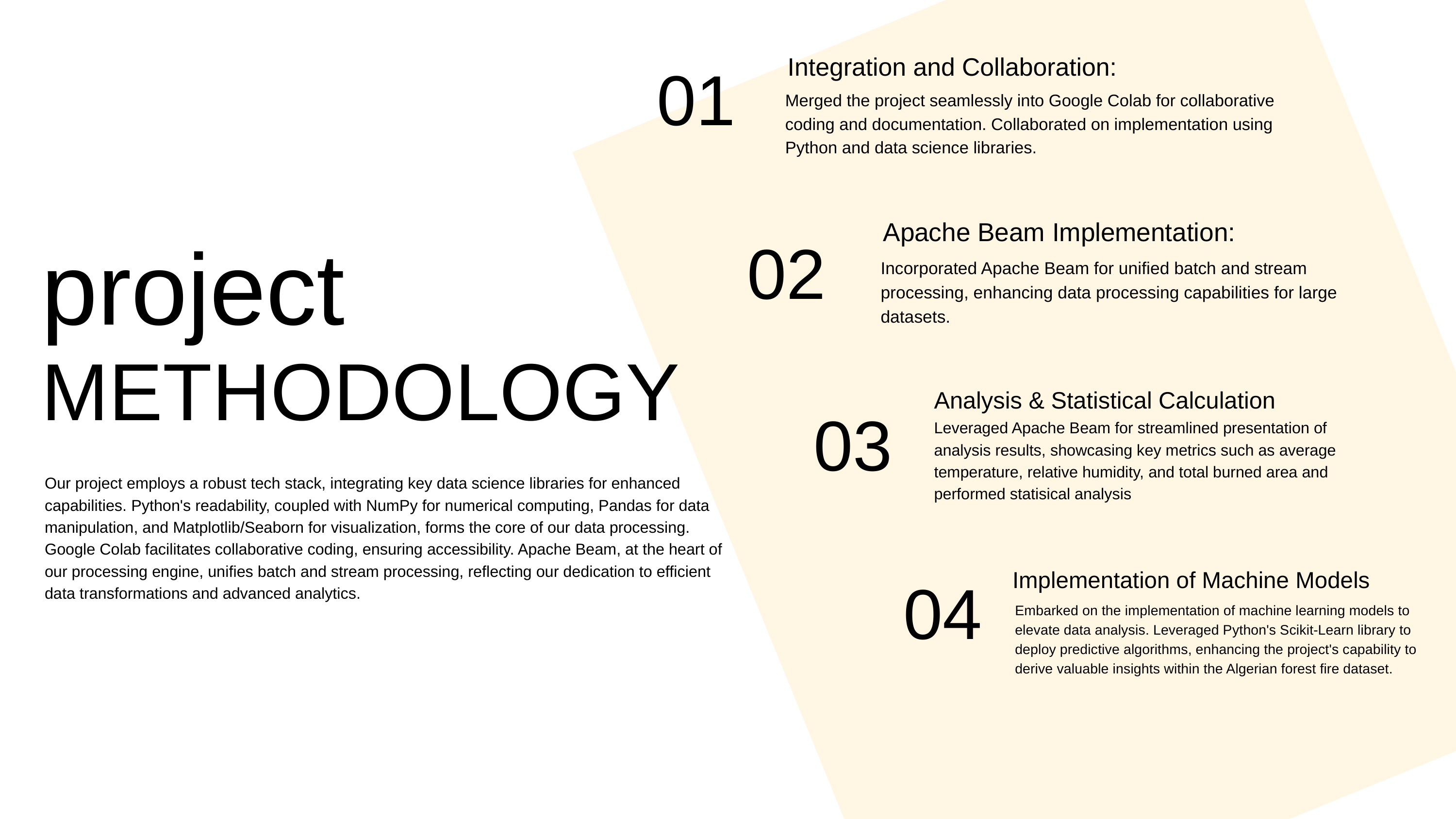

01
Integration and Collaboration:
Merged the project seamlessly into Google Colab for collaborative coding and documentation. Collaborated on implementation using Python and data science libraries.
02
Apache Beam Implementation:
project
METHODOLOGY
Incorporated Apache Beam for unified batch and stream processing, enhancing data processing capabilities for large datasets.
Analysis & Statistical Calculation
03
Leveraged Apache Beam for streamlined presentation of analysis results, showcasing key metrics such as average temperature, relative humidity, and total burned area and performed statisical analysis
Our project employs a robust tech stack, integrating key data science libraries for enhanced capabilities. Python's readability, coupled with NumPy for numerical computing, Pandas for data manipulation, and Matplotlib/Seaborn for visualization, forms the core of our data processing. Google Colab facilitates collaborative coding, ensuring accessibility. Apache Beam, at the heart of our processing engine, unifies batch and stream processing, reflecting our dedication to efficient data transformations and advanced analytics.
04
Implementation of Machine Models
Embarked on the implementation of machine learning models to elevate data analysis. Leveraged Python's Scikit-Learn library to deploy predictive algorithms, enhancing the project's capability to derive valuable insights within the Algerian forest fire dataset.